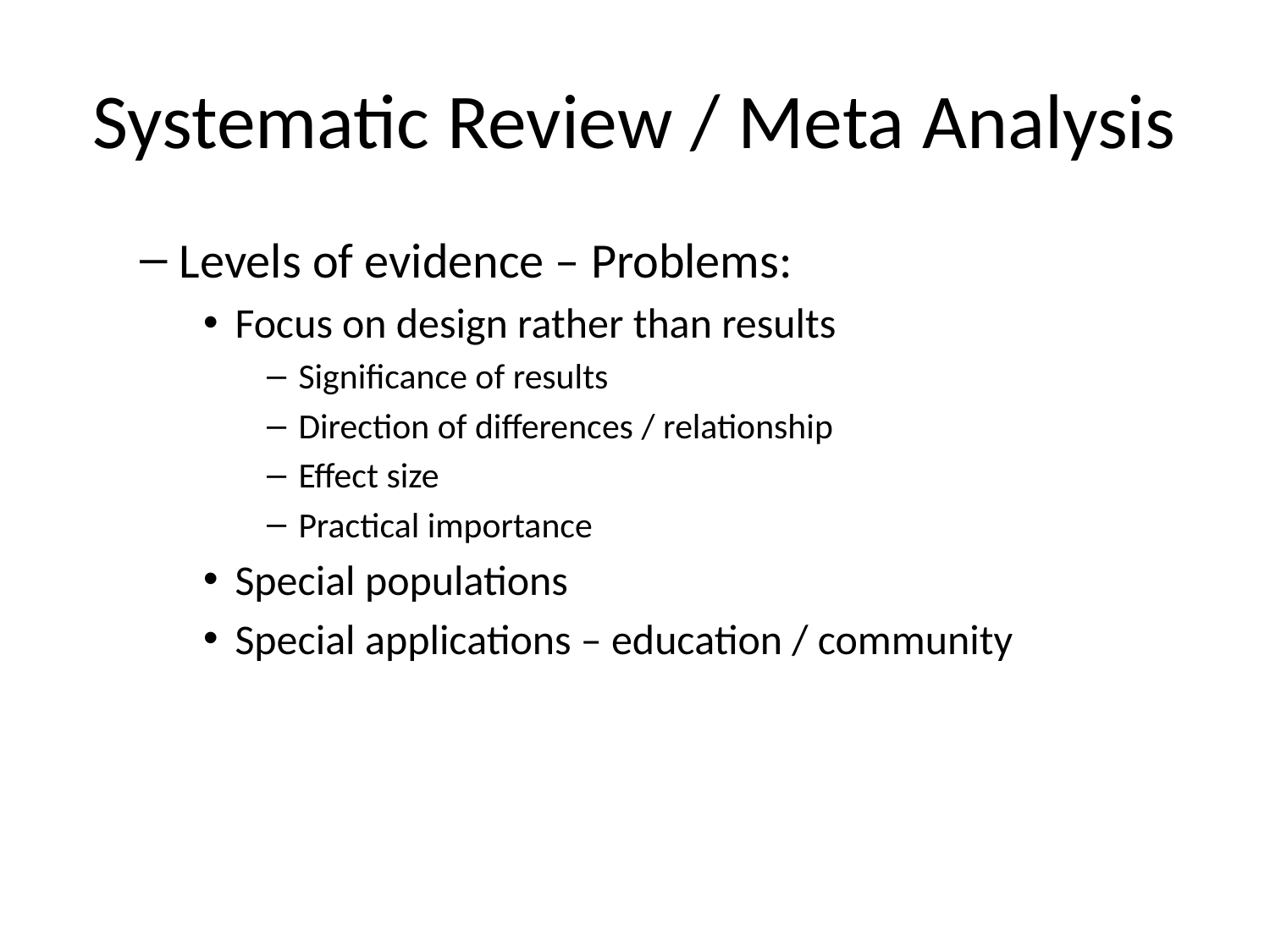

# Systematic Review / Meta Analysis
Levels of evidence – Problems:
Focus on design rather than results
Significance of results
Direction of differences / relationship
Effect size
Practical importance
Special populations
Special applications – education / community